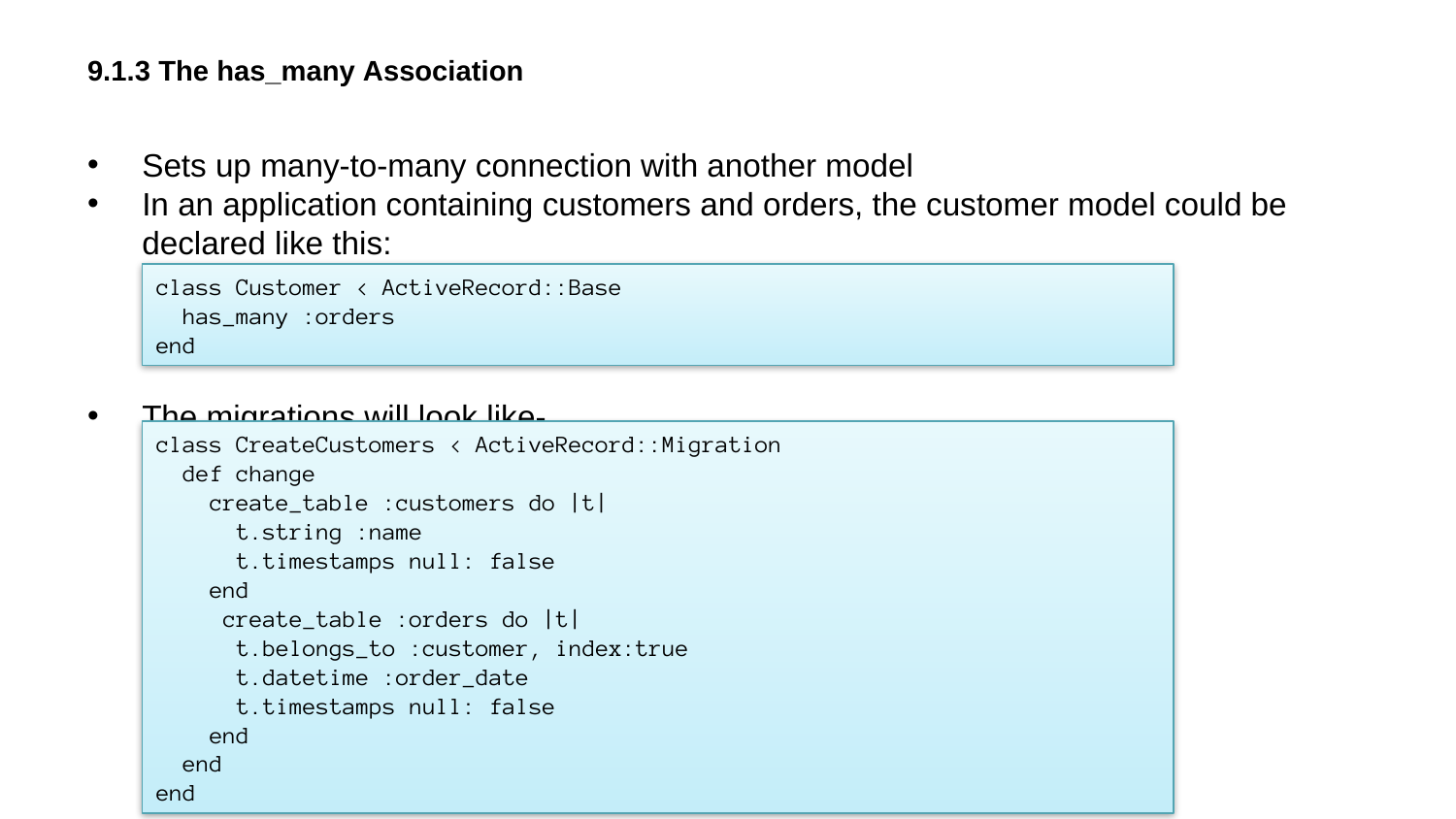

# 9.1.3 The has_many Association
Sets up many-to-many connection with another model
In an application containing customers and orders, the customer model could be declared like this:

The migrations will look like-
class Customer < ActiveRecord::Base
  has_many :orders
end
class CreateCustomers < ActiveRecord::Migration
  def change
    create_table :customers do |t|
      t.string :name
      t.timestamps null: false
    end
     create_table :orders do |t|
      t.belongs_to :customer, index:true
      t.datetime :order_date
      t.timestamps null: false
    end
  end
end